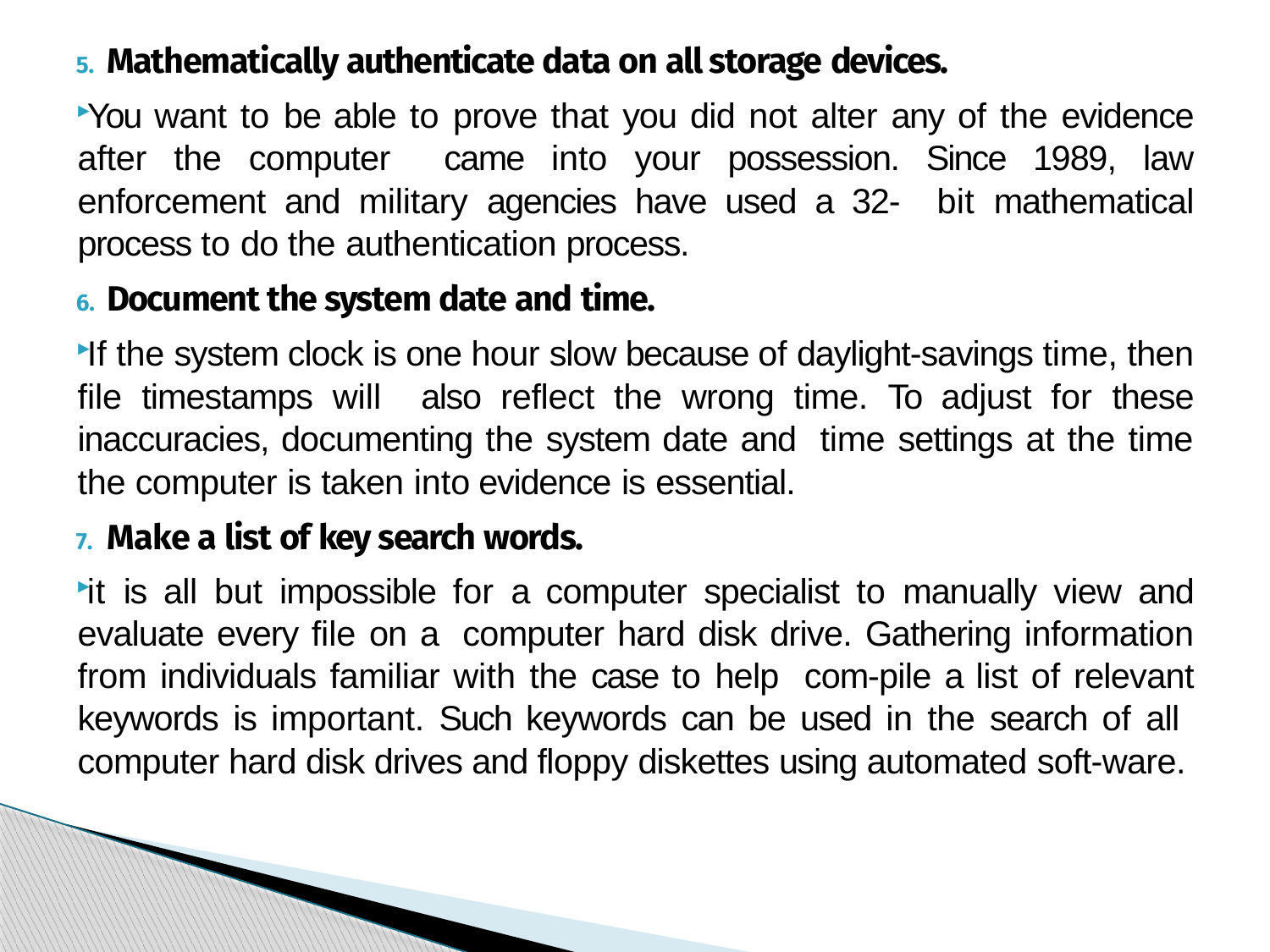

Mathematically authenticate data on all storage devices.
You want to be able to prove that you did not alter any of the evidence after the computer  came into your possession. Since 1989, law enforcement and military agencies have used a 32-  bit mathematical process to do the authentication process.
Document the system date and time.
If the system clock is one hour slow because of daylight-savings time, then file timestamps will  also reflect the wrong time. To adjust for these inaccuracies, documenting the system date and  time settings at the time the computer is taken into evidence is essential.
Make a list of key search words.
it is all but impossible for a computer specialist to manually view and evaluate every file on a  computer hard disk drive. Gathering information from individuals familiar with the case to help  com-pile a list of relevant keywords is important. Such keywords can be used in the search of all  computer hard disk drives and floppy diskettes using automated soft-ware.
#